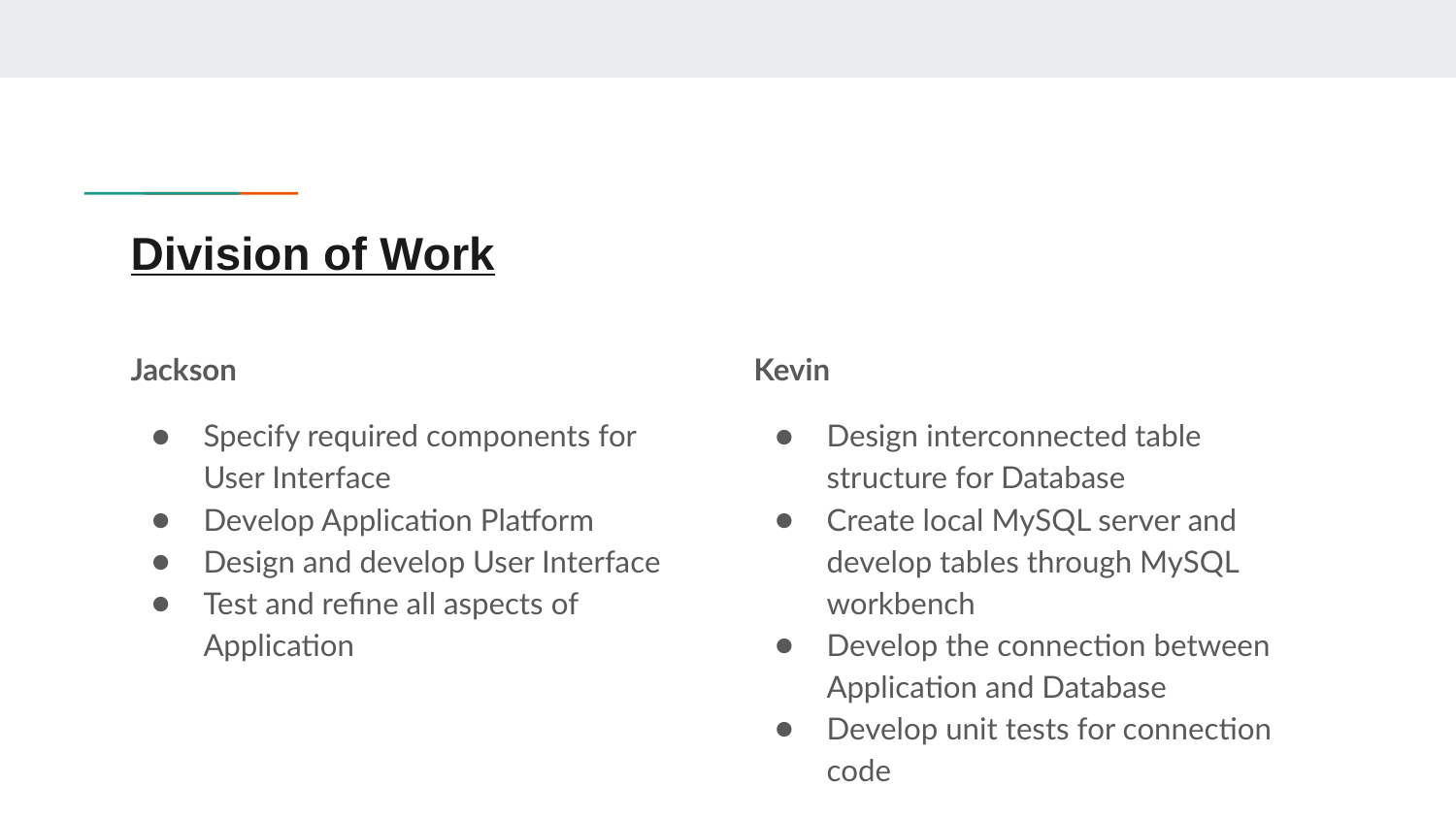

# Division of Work
Jackson
Specify required components for User Interface
Develop Application Platform
Design and develop User Interface
Test and refine all aspects of Application

Kevin
Design interconnected table structure for Database
Create local MySQL server and develop tables through MySQL workbench
Develop the connection between Application and Database
Develop unit tests for connection code